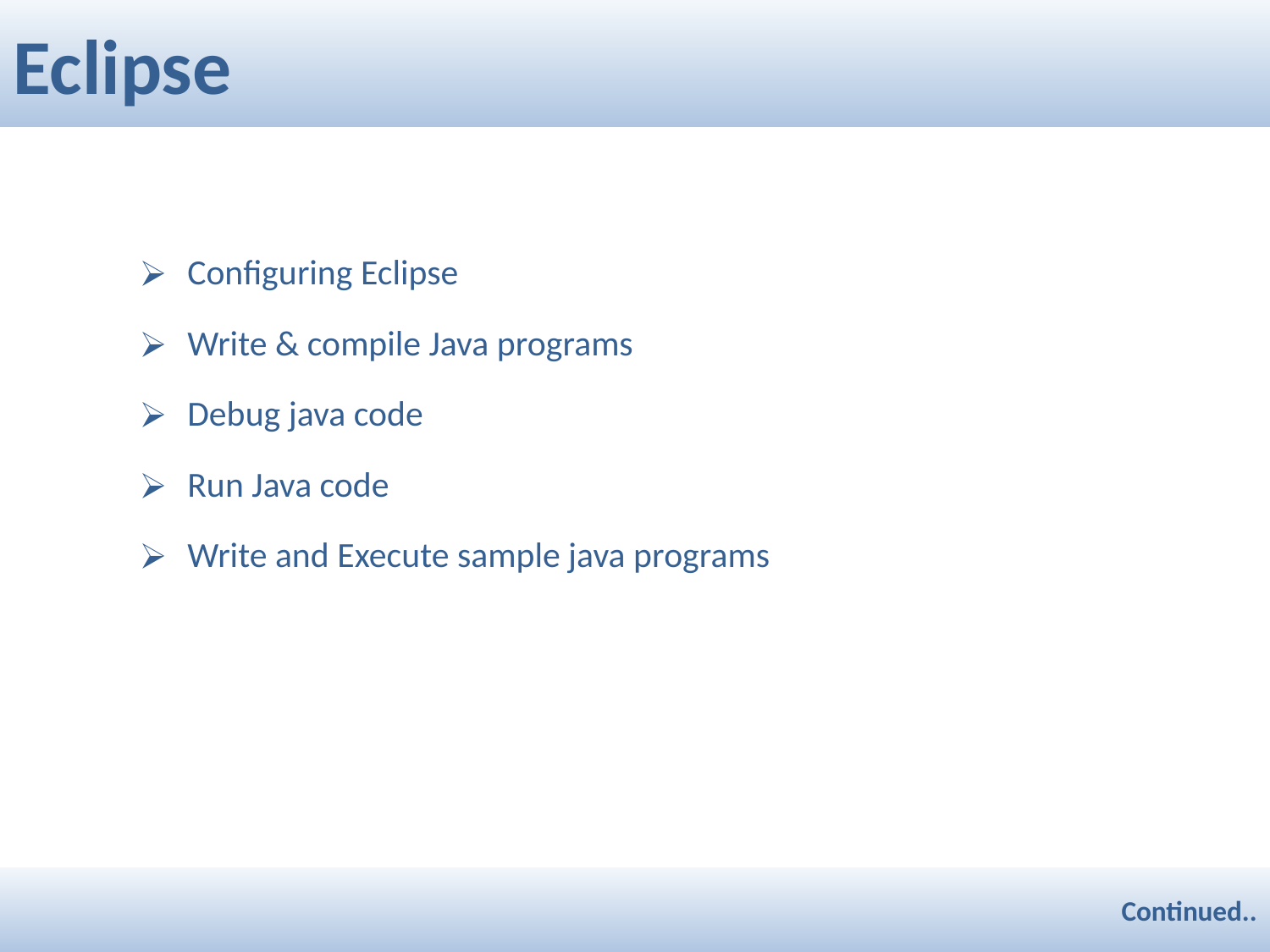

# Eclipse
Configuring Eclipse
Write & compile Java programs
Debug java code
Run Java code
Write and Execute sample java programs
Continued..